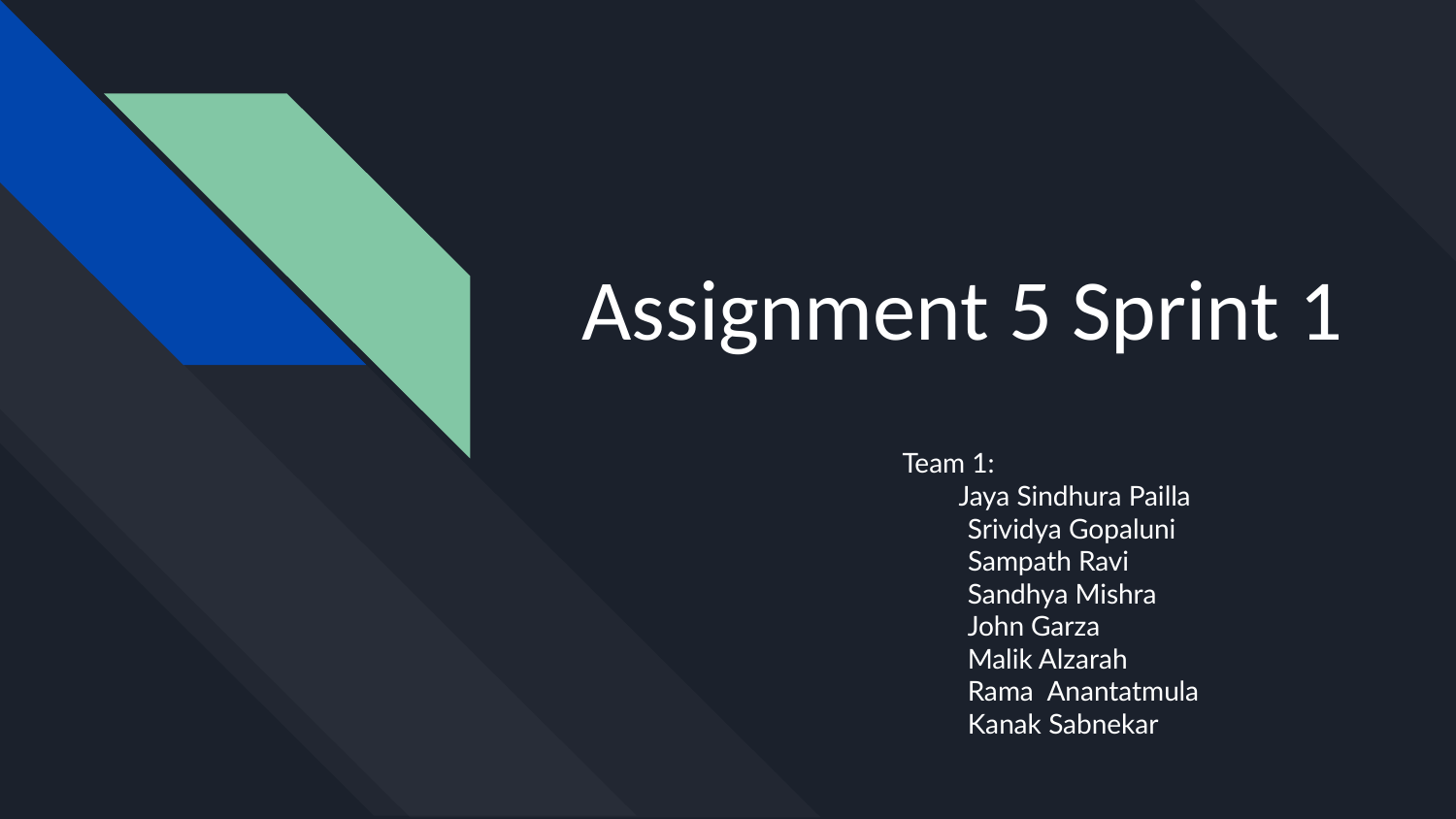

# Assignment 5 Sprint 1
Team 1:
        Jaya Sindhura Pailla
Srividya Gopaluni
Sampath Ravi
Sandhya Mishra
John Garza
Malik Alzarah
Rama  Anantatmula
Kanak Sabnekar